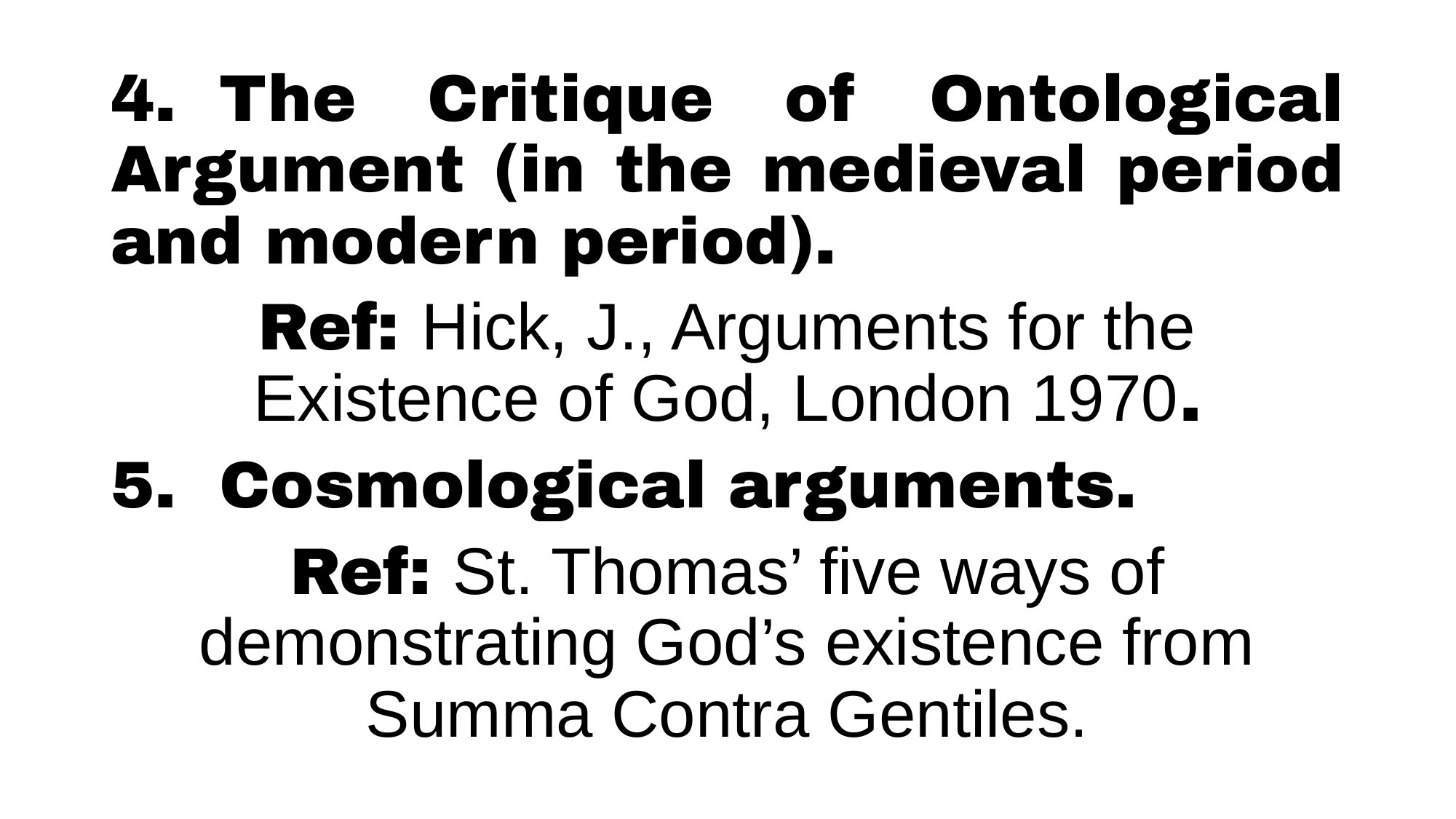

4.	The Critique of Ontological Argument (in the medieval period and modern period).
Ref: Hick, J., Arguments for the Existence of God, London 1970.
5.	Cosmological arguments.
Ref: St. Thomas’ five ways of demonstrating God’s existence from Summa Contra Gentiles.